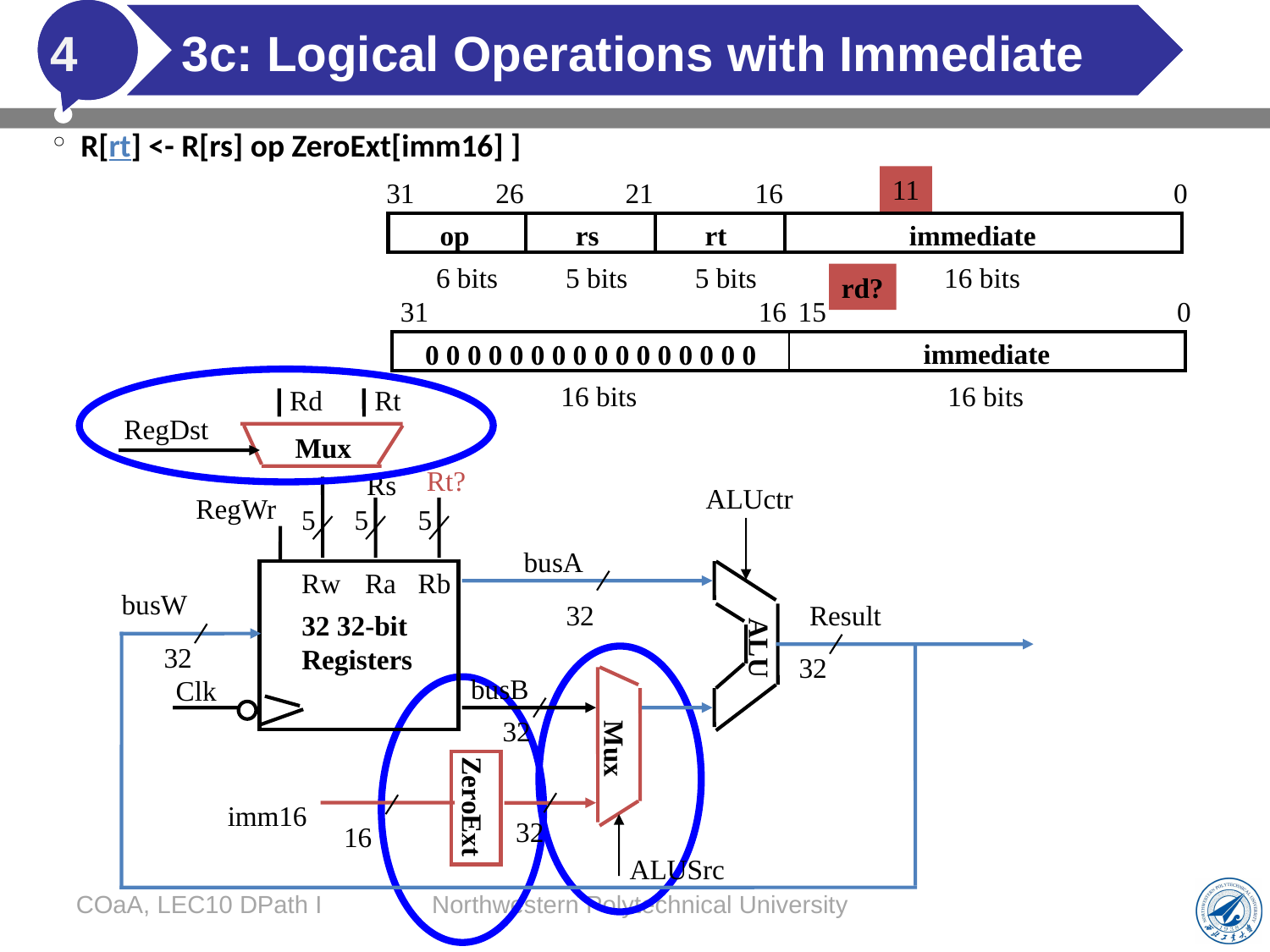

# 3c: Logical Operations with Immediate
4
R[rt] <- R[rs] op ZeroExt[imm16] ]
11
31
26
21
16
0
op

rs

rt

immediate

6 bits
5 bits
5 bits
16 bits
rd?
31
16
15
0
immediate

0 0 0 0 0 0 0 0 0 0 0 0 0 0 0 0

16 bits
16 bits

Rd
Rt

RegDst

Mux

Rt?
Rs
ALUctr

RegWr
5
5
5

busA
Rw
Ra
Rb

busW

32
Result
32 32-bit
Registers

ALU

32

32

busB
Clk

32

Mux

ZeroExt
imm16

32
16

ALUSrc
COaA, LEC10 DPath I
Northwestern Polytechnical University
19